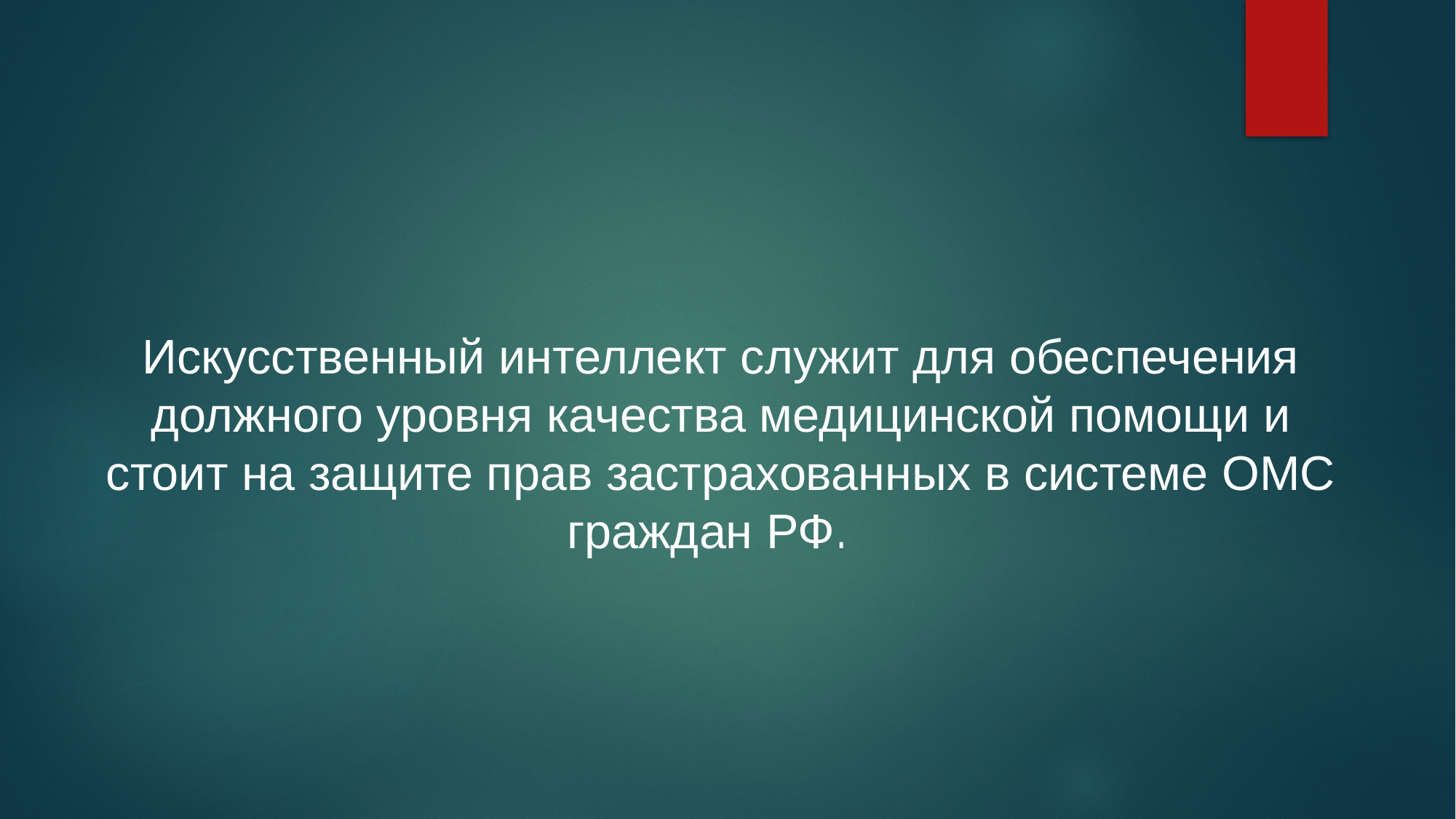

Искусственный интеллект служит для обеспечения должного уровня качества медицинской помощи и стоит на защите прав застрахованных в системе ОМС граждан РФ.